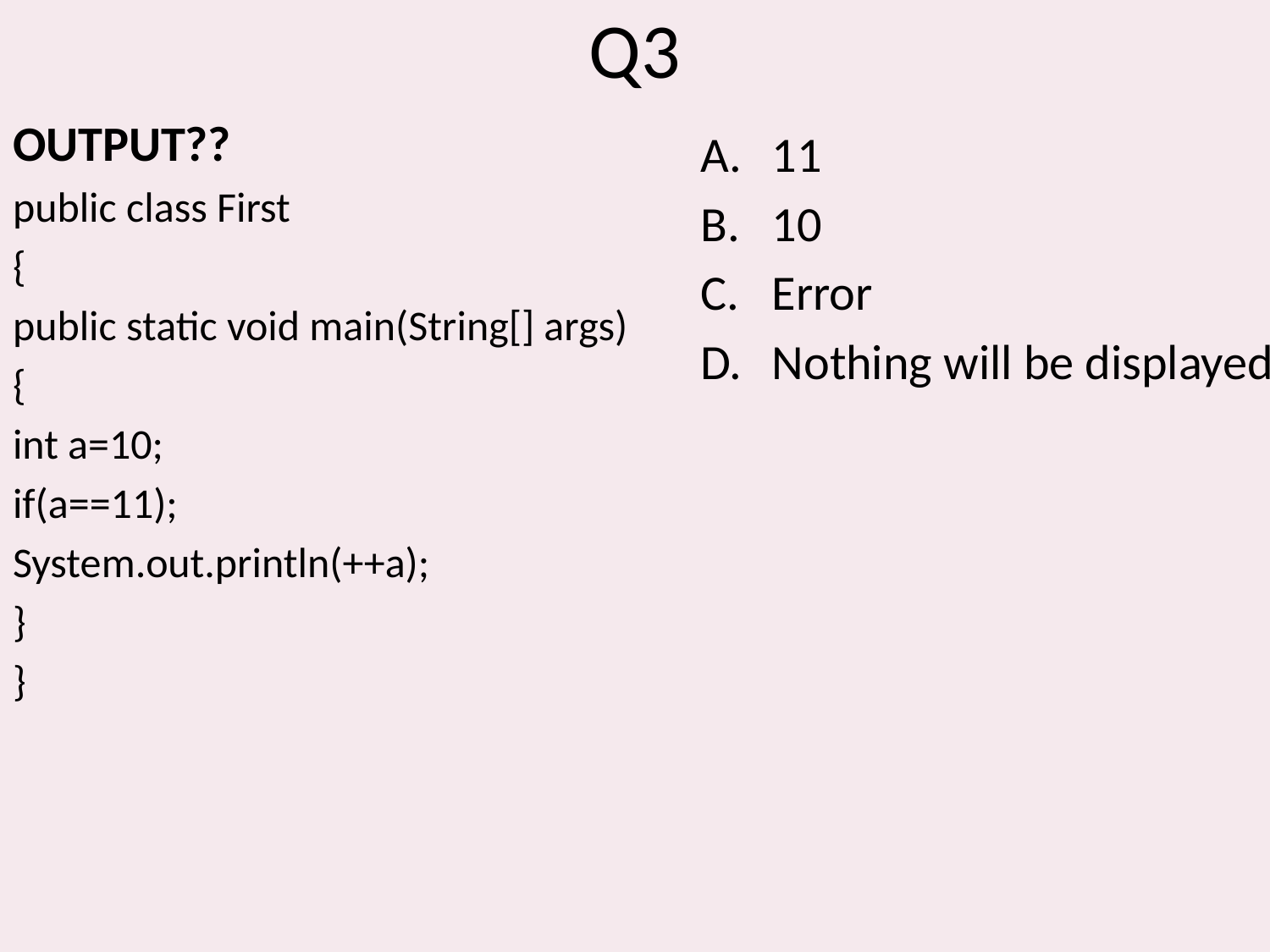

# Q3
OUTPUT??
public class First
{
public static void main(String[] args)
{
int a=10;
if(a==11);
System.out.println(++a);
}
}
11
10
Error
Nothing will be displayed